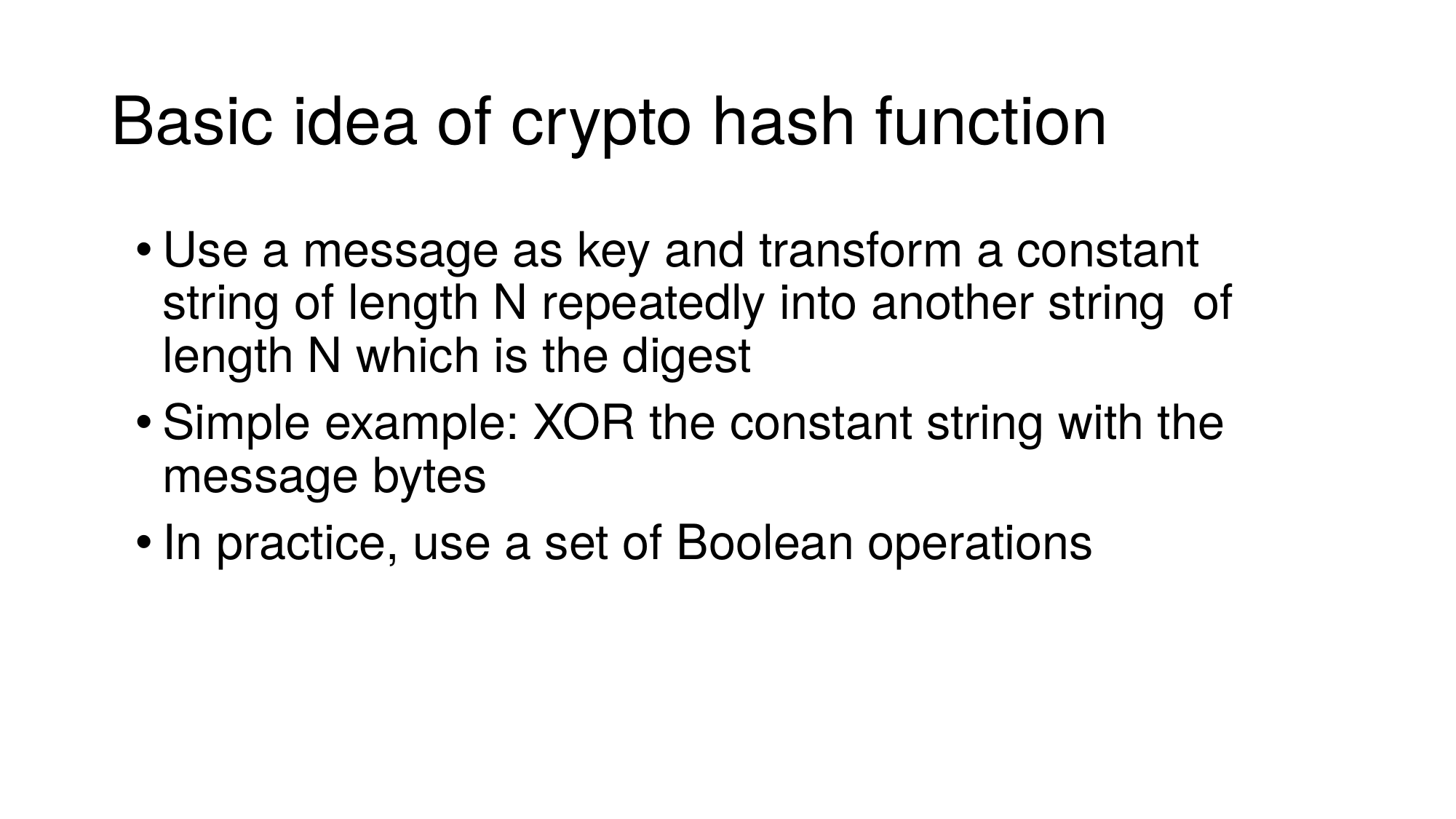

# Basic idea of crypto hash function
Use a message as key and transform a constant string of length N repeatedly into another string  of length N which is the digest
Simple example: XOR the constant string with the message bytes
In practice, use a set of Boolean operations